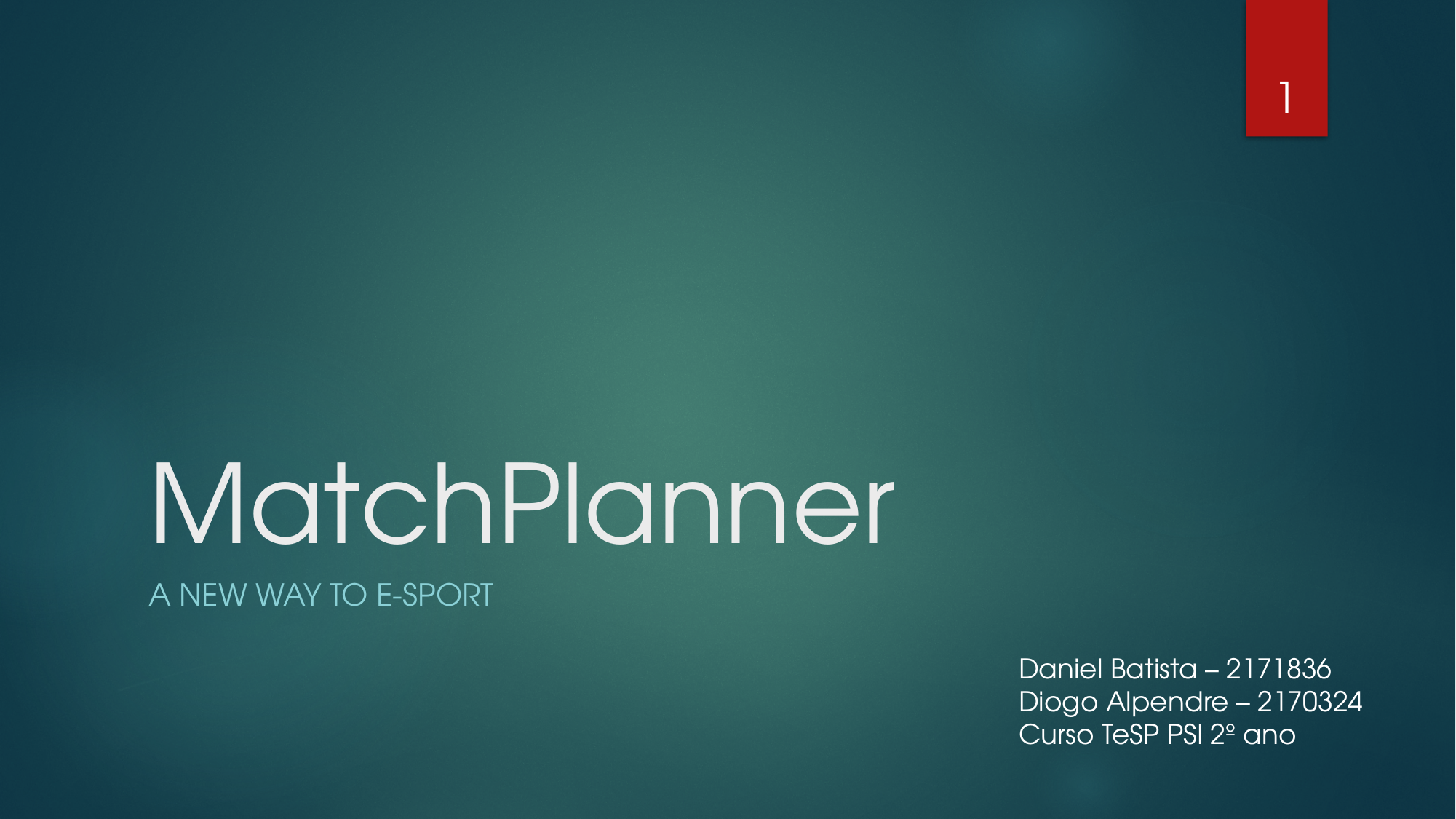

1
# MatchPlanner
A new way to e-sport
Daniel Batista – 2171836
Diogo Alpendre – 2170324
Curso TeSP PSI 2º ano